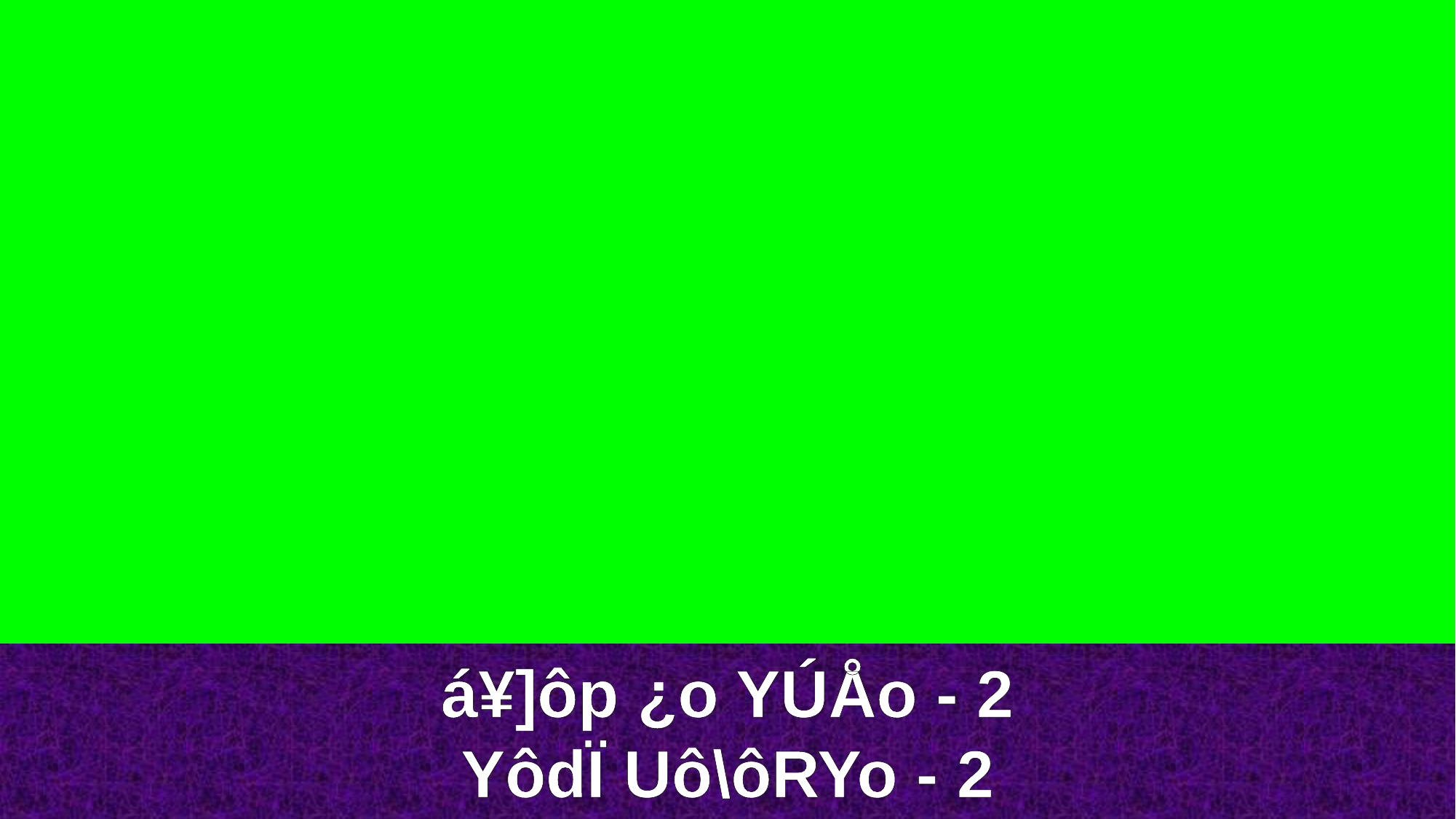

á¥]ôp ¿o YÚÅo - 2
YôdÏ Uô\ôRYo - 2